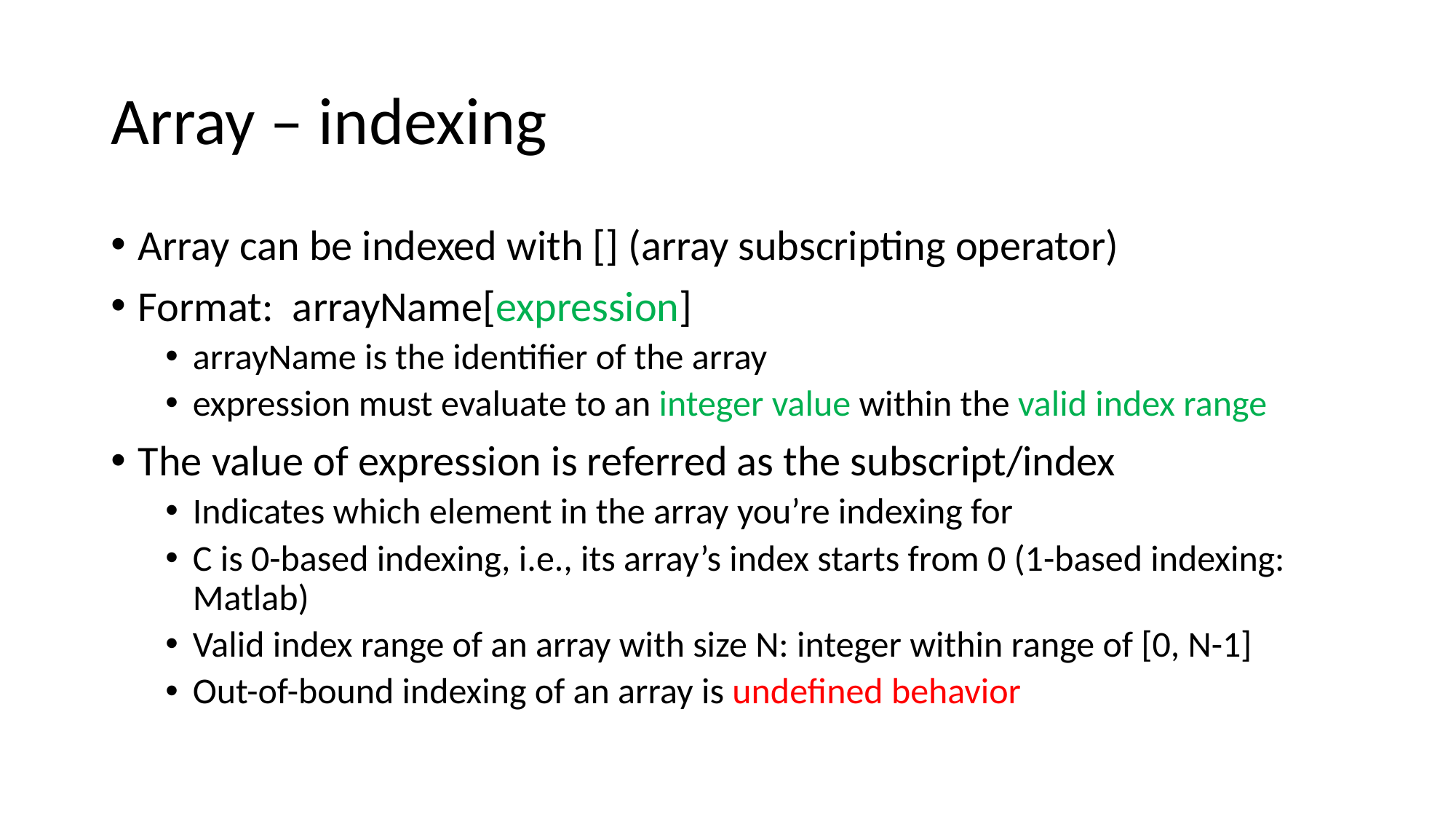

# Array – indexing
Array can be indexed with [] (array subscripting operator)
Format:  arrayName[expression]
arrayName is the identifier of the array
expression must evaluate to an integer value within the valid index range
The value of expression is referred as the subscript/index
Indicates which element in the array you’re indexing for
C is 0-based indexing, i.e., its array’s index starts from 0 (1-based indexing: Matlab)
Valid index range of an array with size N: integer within range of [0, N-1]
Out-of-bound indexing of an array is undefined behavior